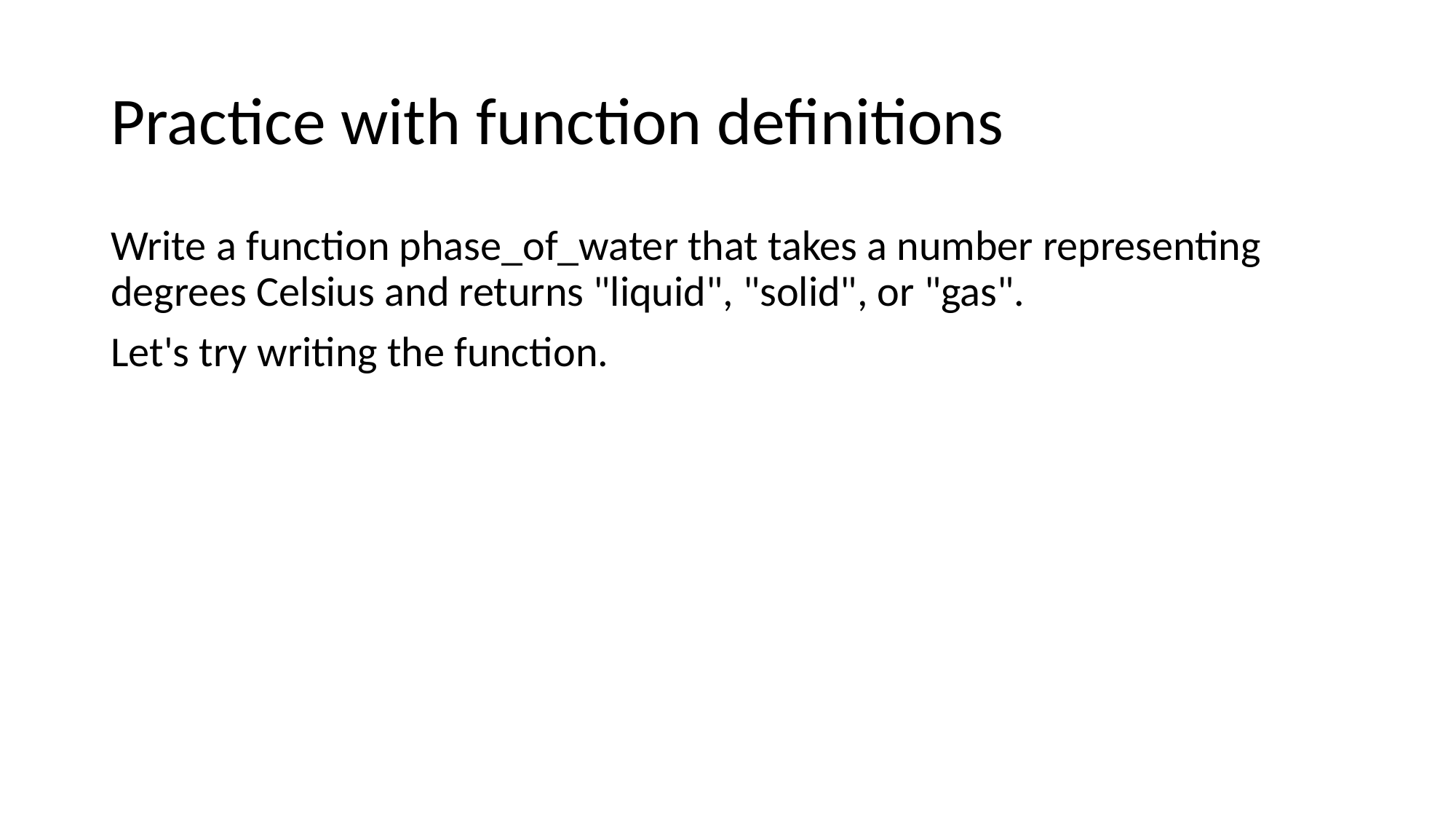

# Practice with function definitions
Write a function phase_of_water that takes a number representing degrees Celsius and returns "liquid", "solid", or "gas".
Let's try writing the function.